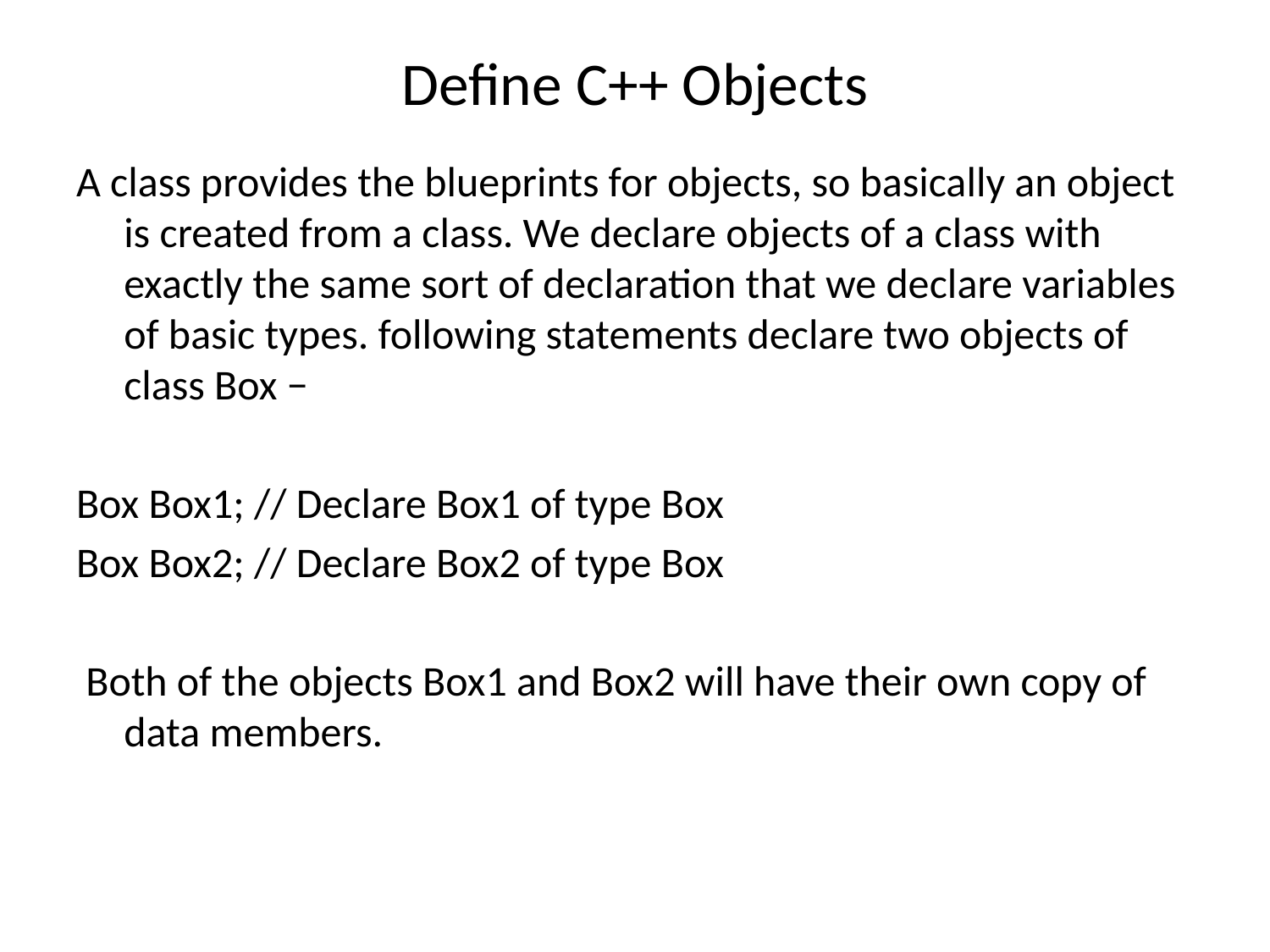

# Define C++ Objects
A class provides the blueprints for objects, so basically an object is created from a class. We declare objects of a class with exactly the same sort of declaration that we declare variables of basic types. following statements declare two objects of class Box −

Box Box1; // Declare Box1 of type Box
Box Box2; // Declare Box2 of type Box

 Both of the objects Box1 and Box2 will have their own copy of data members.